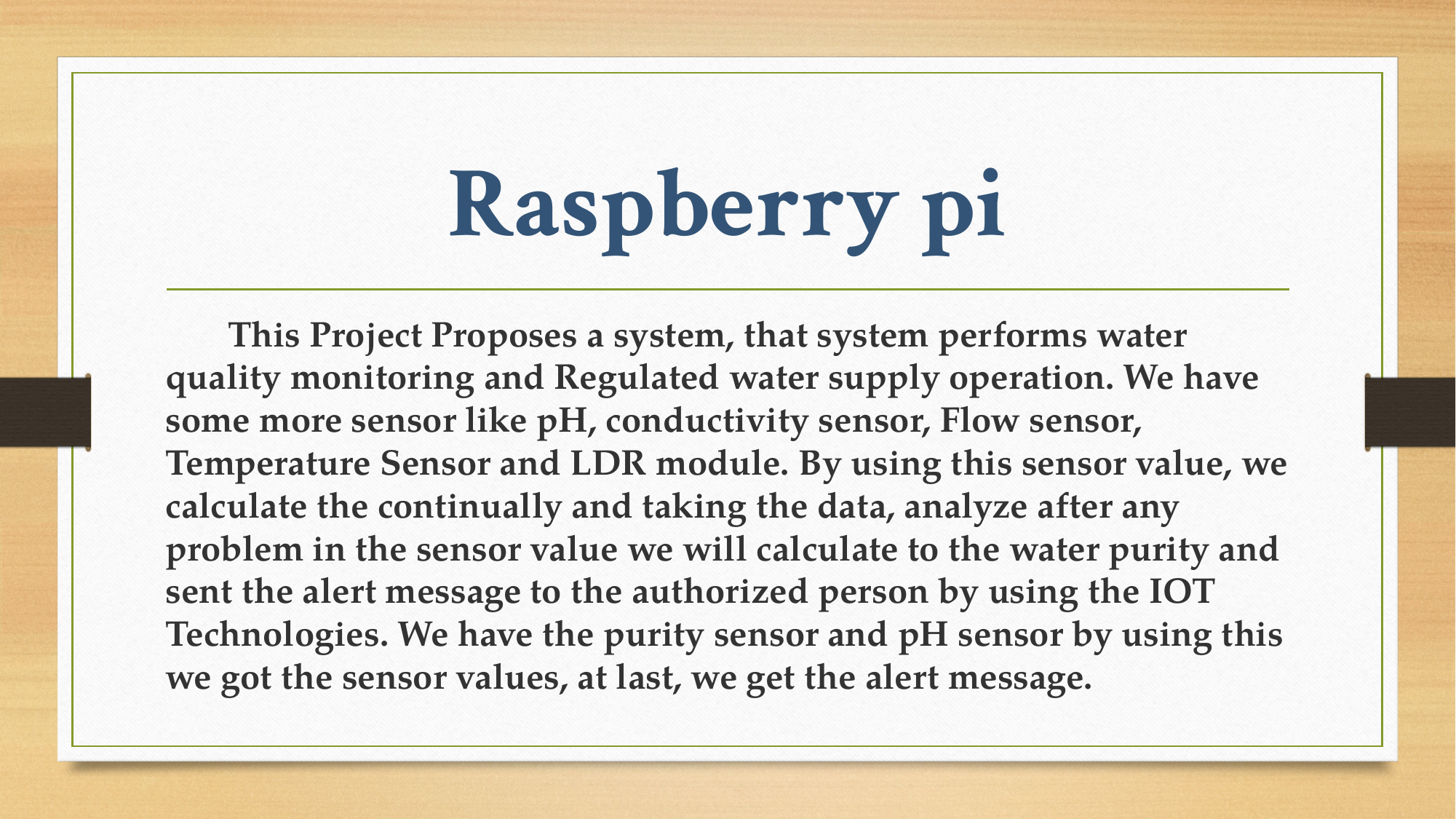

# Raspberry pi
       This Project Proposes a system, that system performs water quality monitoring and Regulated water supply operation. We have some more sensor like pH, conductivity sensor, Flow sensor, Temperature Sensor and LDR module. By using this sensor value, we calculate the continually and taking the data, analyze after any problem in the sensor value we will calculate to the water purity and sent the alert message to the authorized person by using the IOT Technologies. We have the purity sensor and pH sensor by using this we got the sensor values, at last, we get the alert message.